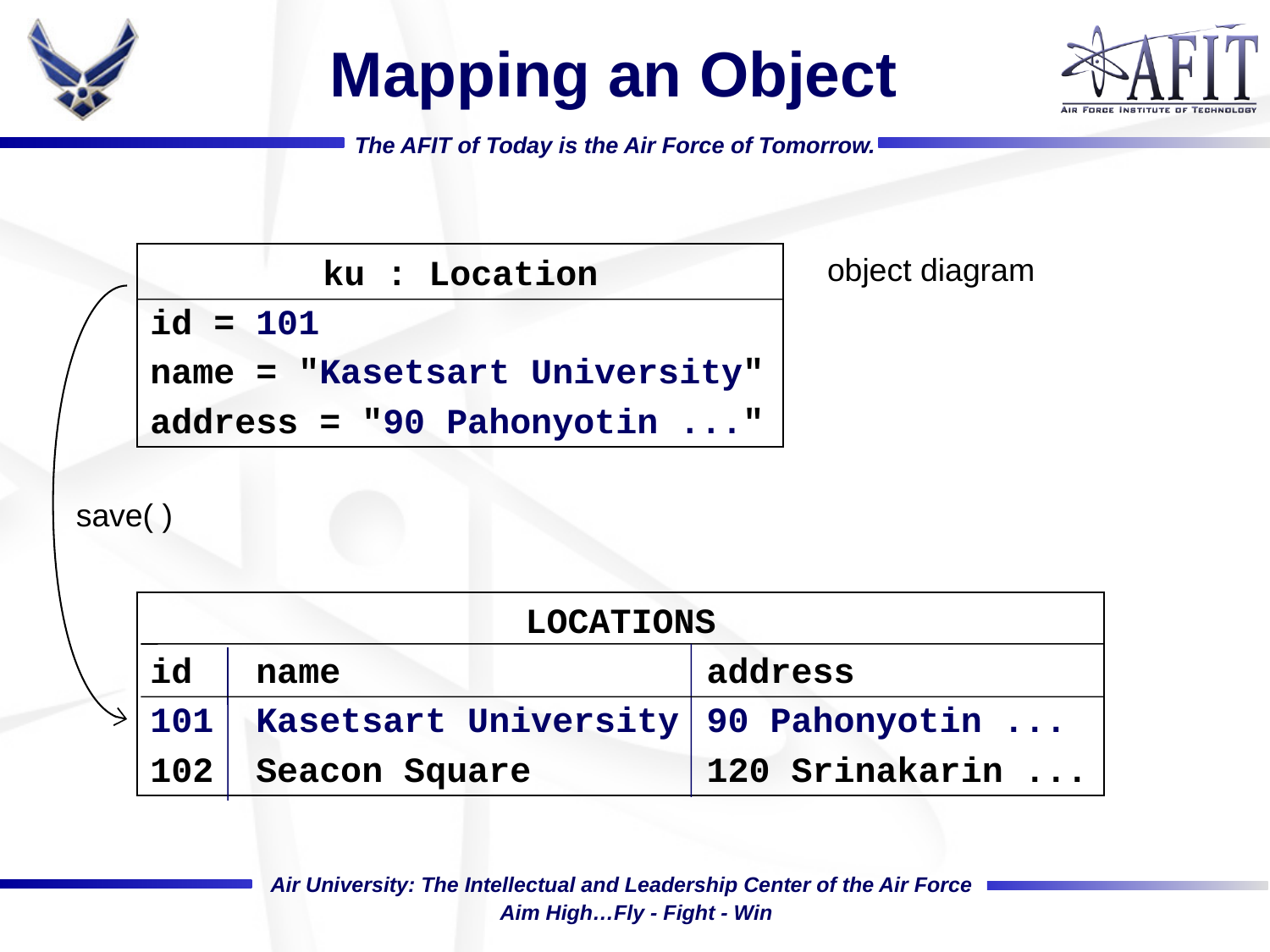

# Mapping an Object
object diagram
ku : Location
id = 101
name = "Kasetsart University"
address = "90 Pahonyotin ..."

save( )
LOCATIONS
id	name	address
101	Kasetsart University	90 Pahonyotin ...
102	Seacon Square	120 Srinakarin ...